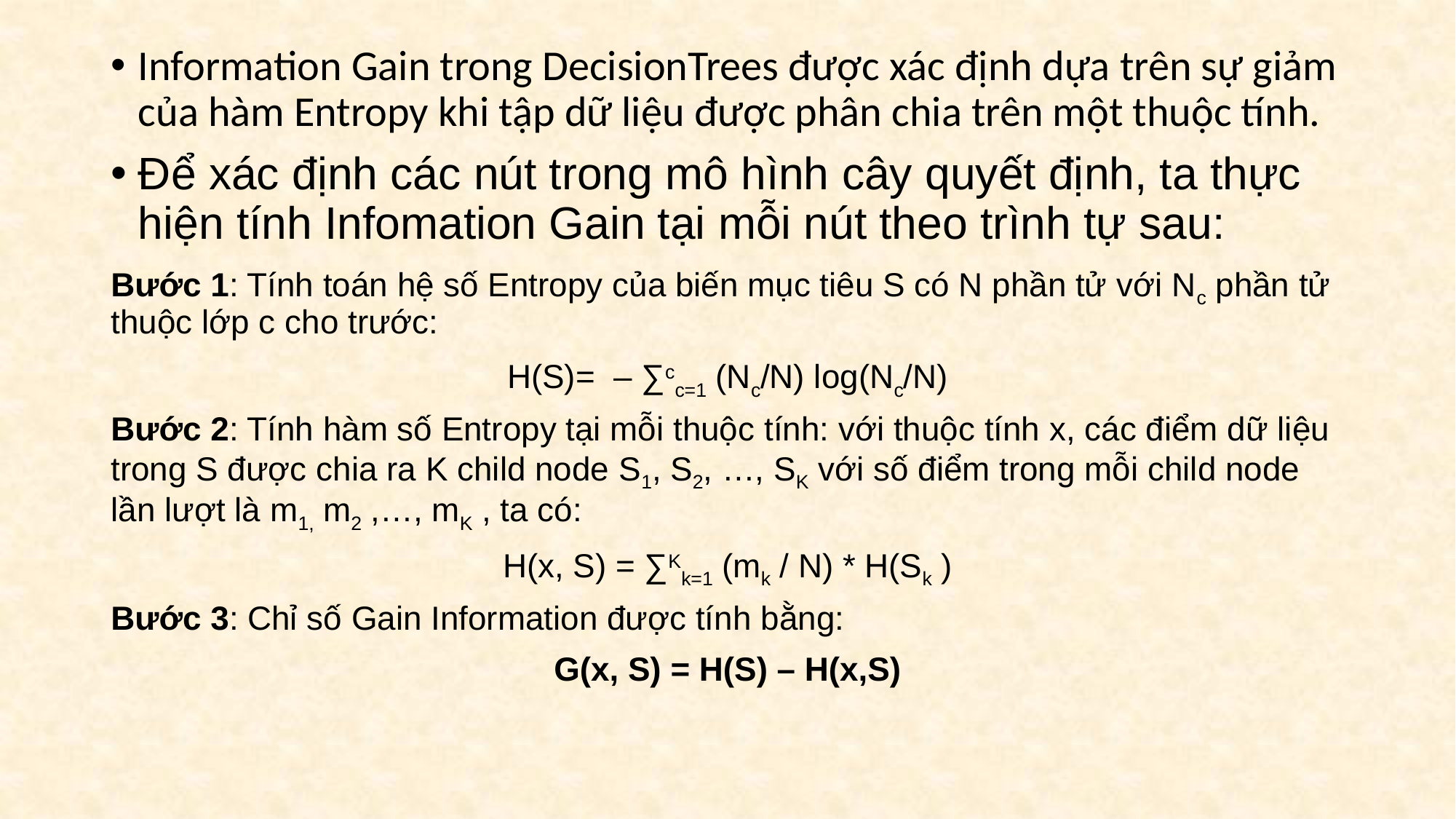

Information Gain trong DecisionTrees được xác định dựa trên sự giảm của hàm Entropy khi tập dữ liệu được phân chia trên một thuộc tính.
Để xác định các nút trong mô hình cây quyết định, ta thực hiện tính Infomation Gain tại mỗi nút theo trình tự sau:
Bước 1: Tính toán hệ số Entropy của biến mục tiêu S có N phần tử với Nc phần tử thuộc lớp c cho trước:
H(S)=  – ∑cc=1 (Nc/N) log(Nc/N)
Bước 2: Tính hàm số Entropy tại mỗi thuộc tính: với thuộc tính x, các điểm dữ liệu trong S được chia ra K child node S1, S2, …, SK với số điểm trong mỗi child node lần lượt là m1, m2 ,…, mK , ta có:
H(x, S) = ∑Kk=1 (mk / N) * H(Sk )
Bước 3: Chỉ số Gain Information được tính bằng:
G(x, S) = H(S) – H(x,S)